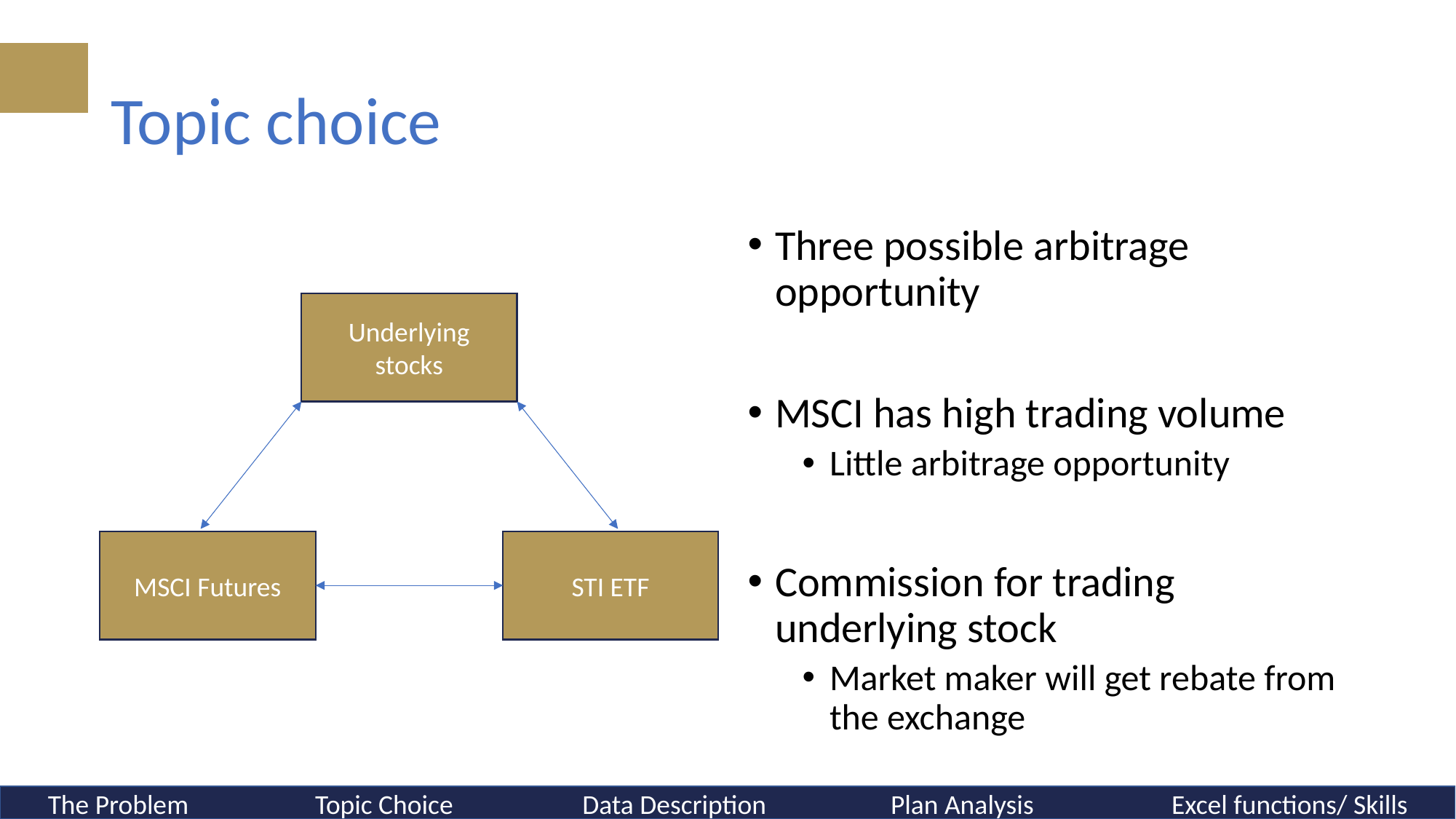

# Topic choice

Three possible arbitrage opportunity

MSCI has high trading volume
Little arbitrage opportunity

Commission for trading underlying stock
Market maker will get rebate from the exchange
Underlying stocks
MSCI Futures
STI ETF